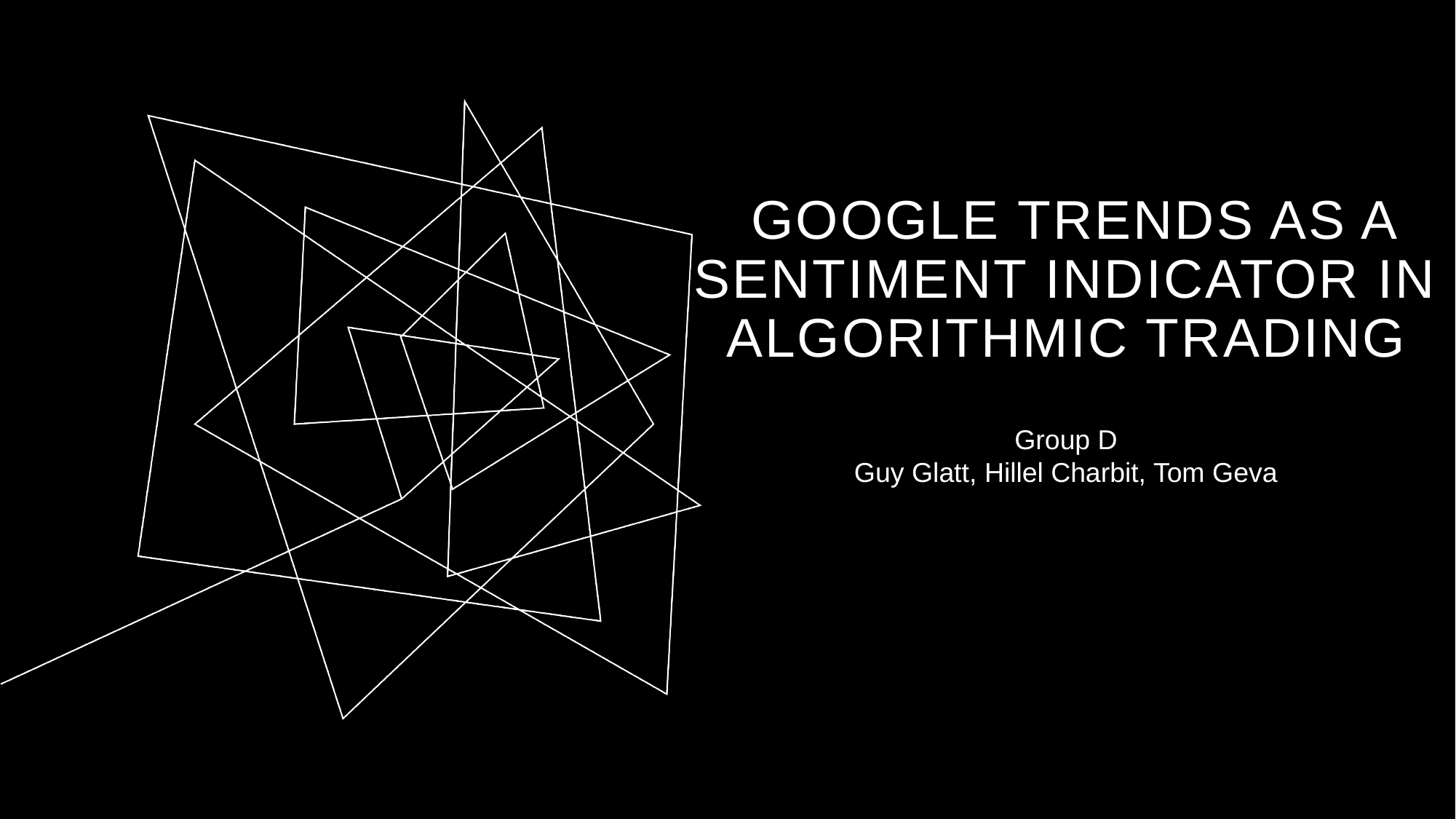

# Google Trends as a Sentiment Indicator in Algorithmic Trading
Group D
Guy Glatt, Hillel Charbit, Tom Geva